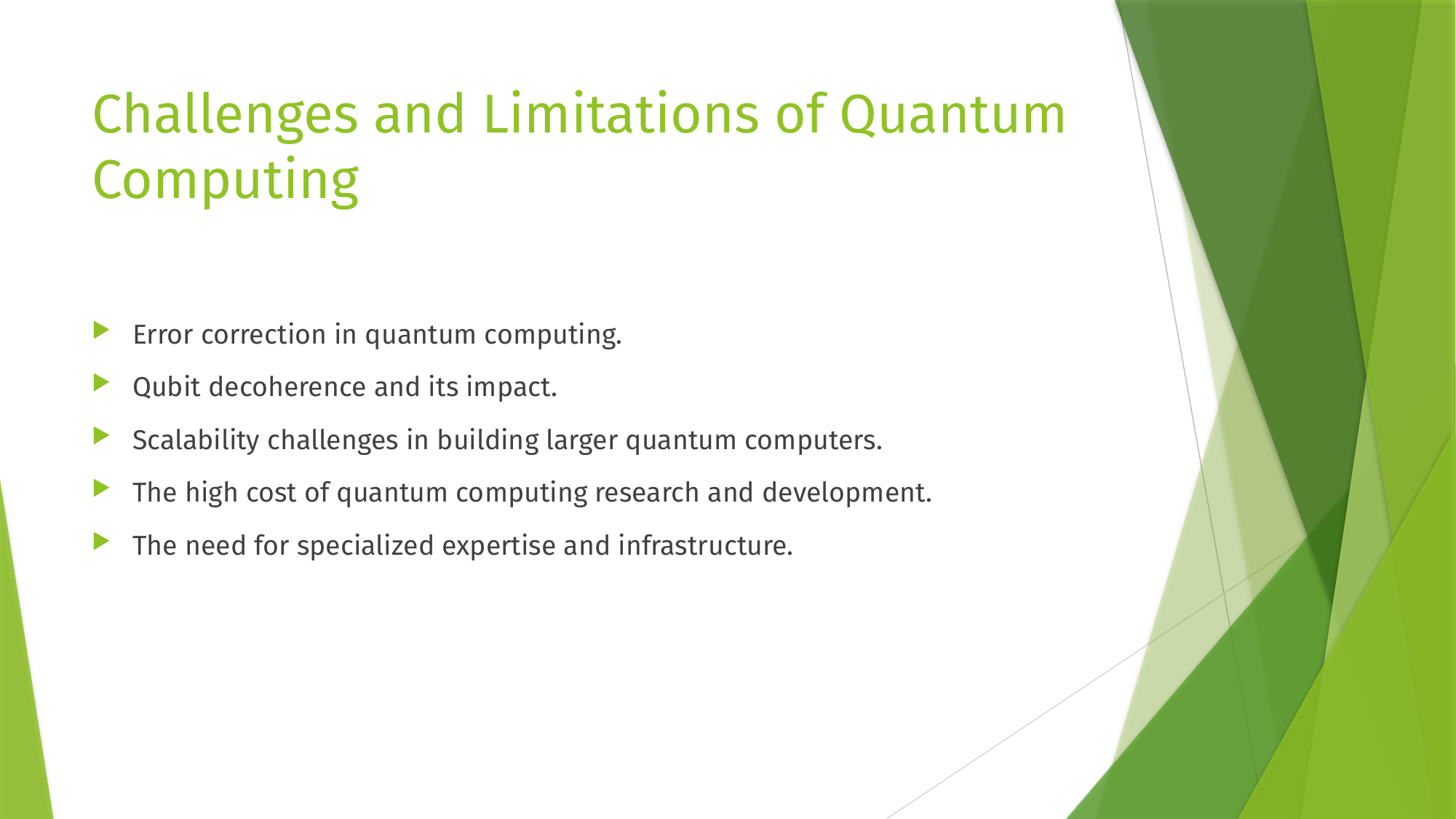

# Challenges and Limitations of Quantum Computing

Error correction in quantum computing.
Qubit decoherence and its impact.
Scalability challenges in building larger quantum computers.
The high cost of quantum computing research and development.
The need for specialized expertise and infrastructure.